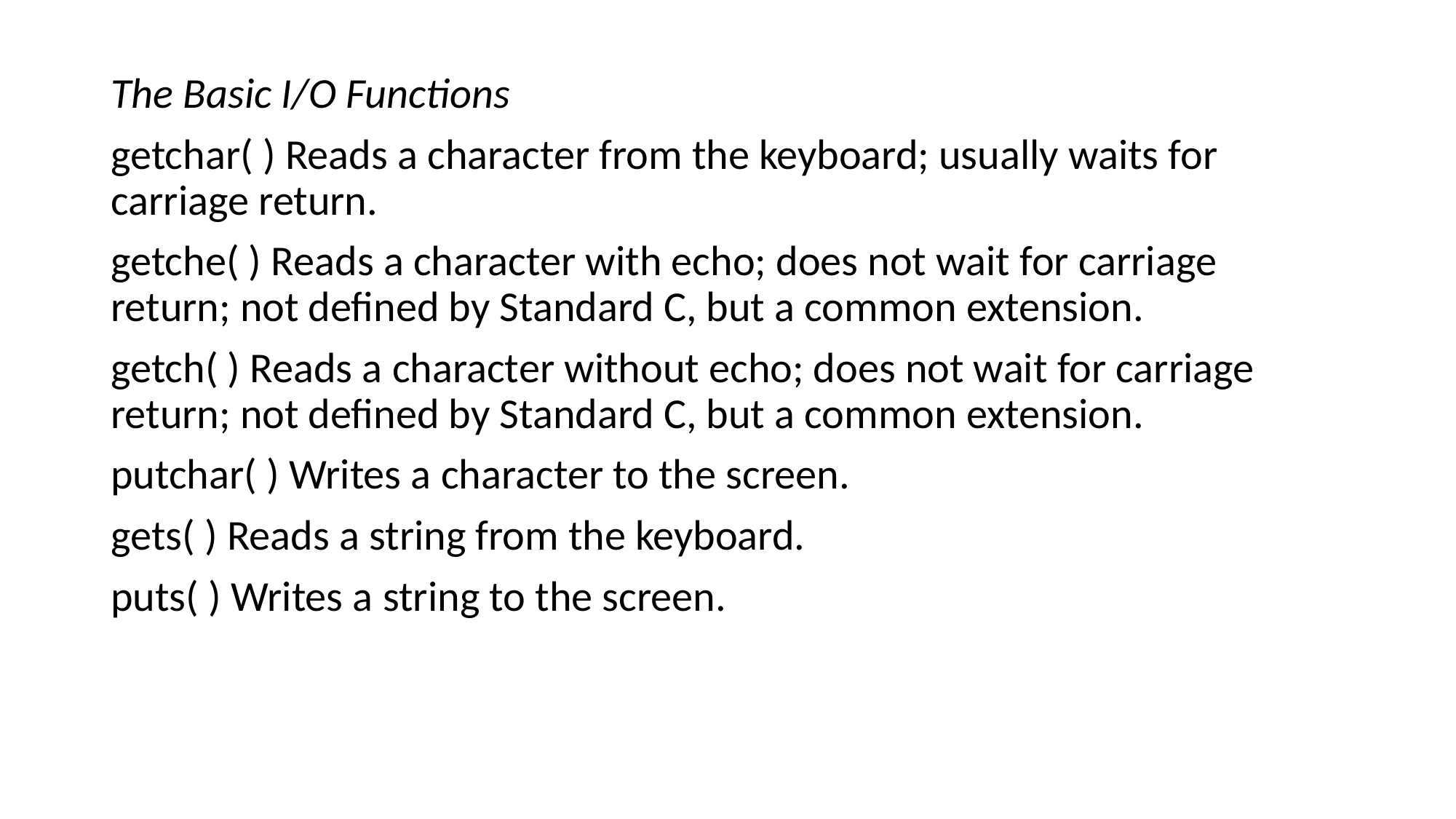

The Basic I/O Functions
getchar( ) Reads a character from the keyboard; usually waits for carriage return.
getche( ) Reads a character with echo; does not wait for carriage  return; not defined by Standard C, but a common extension.
getch( ) Reads a character without echo; does not wait for carriage return; not defined by Standard C, but a common extension.
putchar( ) Writes a character to the screen.
gets( ) Reads a string from the keyboard.
puts( ) Writes a string to the screen.